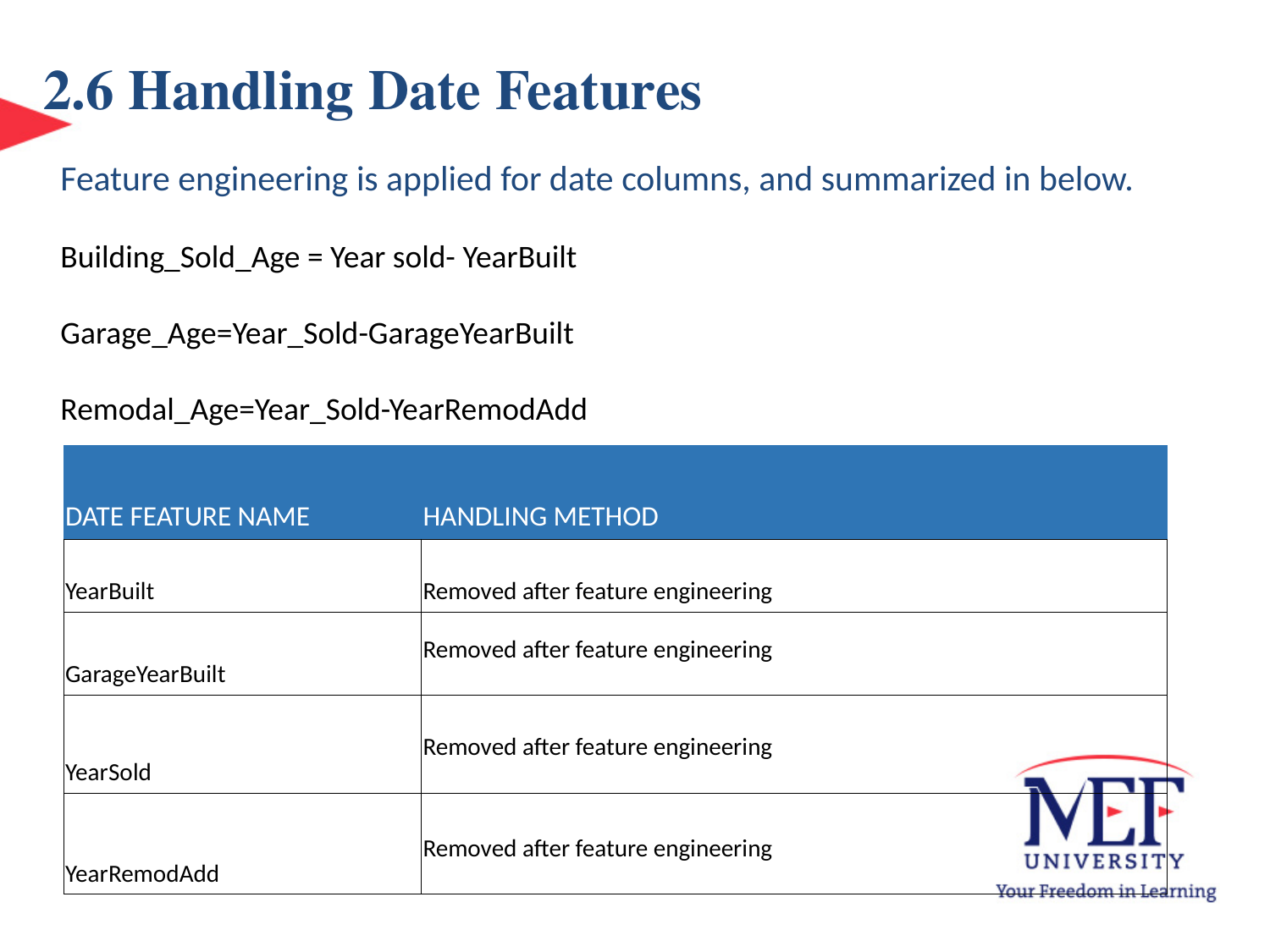

2.6 Handling Date Features
Feature engineering is applied for date columns, and summarized in below.

Building_Sold_Age = Year sold- YearBuilt

Garage_Age=Year_Sold-GarageYearBuilt

Remodal_Age=Year_Sold-YearRemodAdd

| DATE FEATURE NAME | HANDLING METHOD |
| --- | --- |
| YearBuilt | Removed after feature engineering |
| GarageYearBuilt | Removed after feature engineering |
| YearSold | Removed after feature engineering |
| YearRemodAdd | Removed after feature engineering |
11